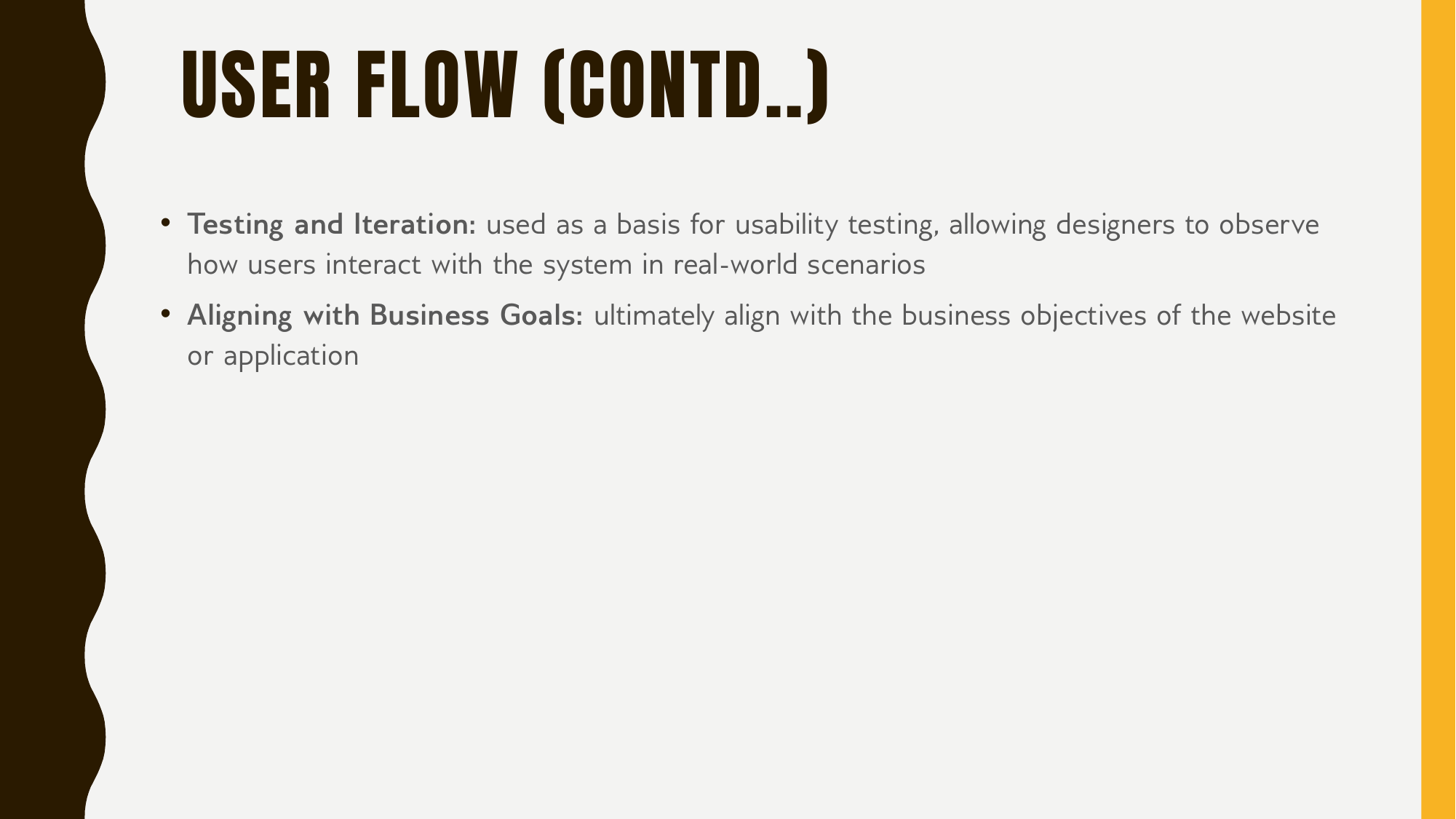

# user flow (CONTD..)
Testing and Iteration: used as a basis for usability testing, allowing designers to observe how users interact with the system in real-world scenarios
Aligning with Business Goals: ultimately align with the business objectives of the website or application